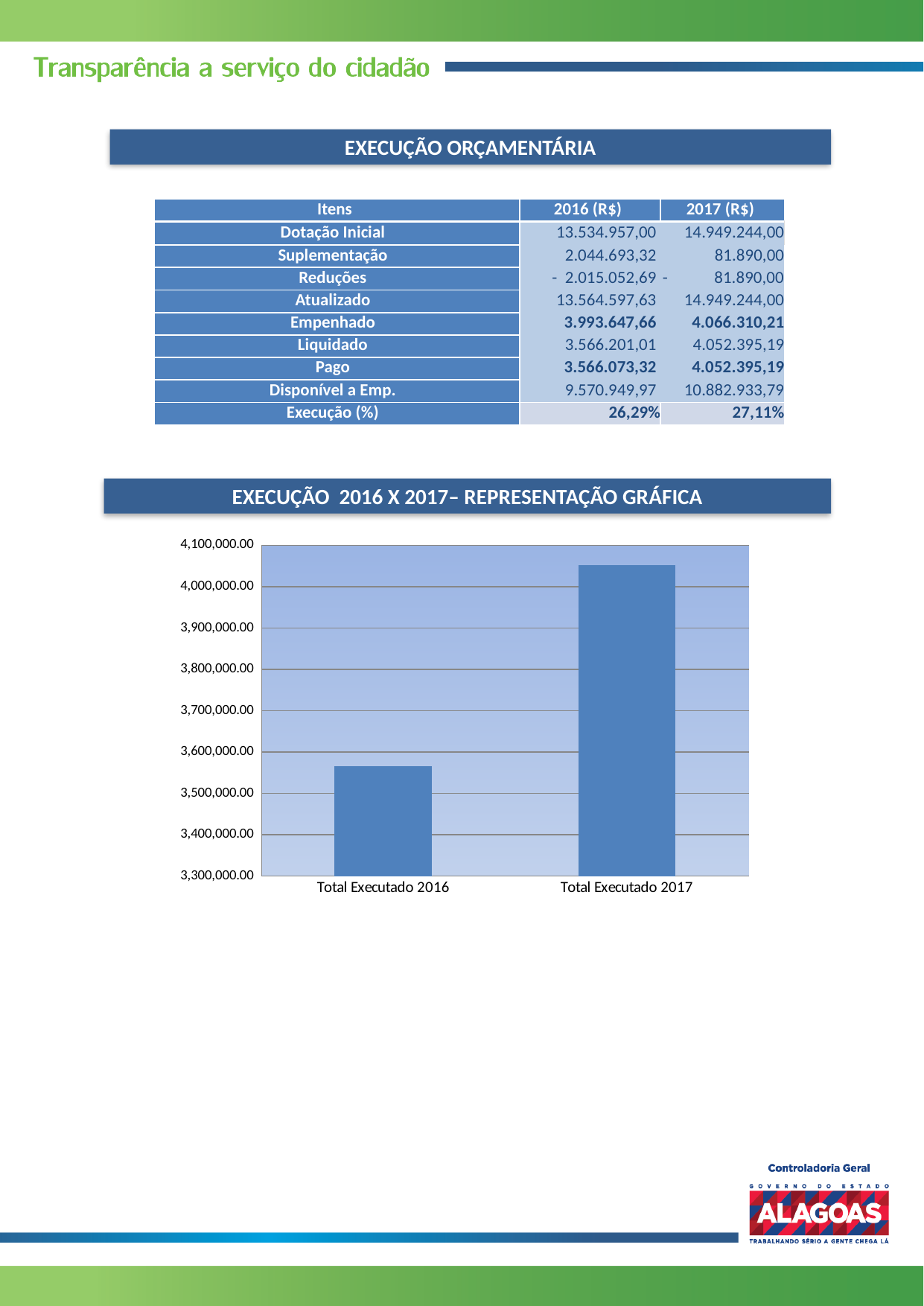

EXECUÇÃO ORÇAMENTÁRIA
| Itens | 2016 (R$) | 2017 (R$) |
| --- | --- | --- |
| Dotação Inicial | 13.534.957,00 | 14.949.244,00 |
| Suplementação | 2.044.693,32 | 81.890,00 |
| Reduções | - 2.015.052,69 | - 81.890,00 |
| Atualizado | 13.564.597,63 | 14.949.244,00 |
| Empenhado | 3.993.647,66 | 4.066.310,21 |
| Liquidado | 3.566.201,01 | 4.052.395,19 |
| Pago | 3.566.073,32 | 4.052.395,19 |
| Disponível a Emp. | 9.570.949,97 | 10.882.933,79 |
| Execução (%) | 26,29% | 27,11% |
EXECUÇÃO  2016 X 2017– REPRESENTAÇÃO GRÁFICA

### Chart

| Category |  |
|---|---|
| Total Executado 2016 | 3566073.32 |
| Total Executado 2017 | 4052395.19 |